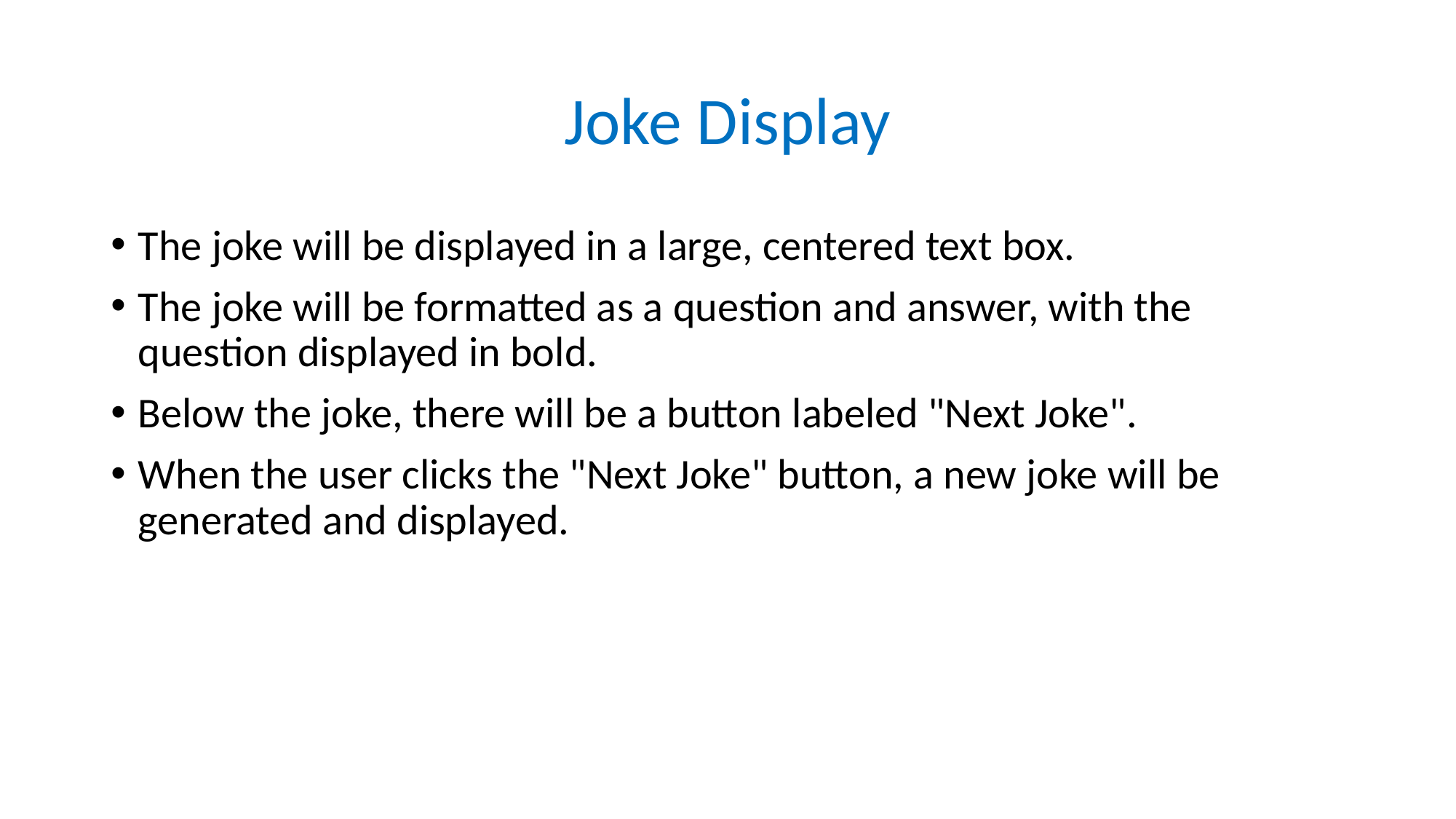

# Joke Display
The joke will be displayed in a large, centered text box.
The joke will be formatted as a question and answer, with the question displayed in bold.
Below the joke, there will be a button labeled "Next Joke".
When the user clicks the "Next Joke" button, a new joke will be generated and displayed.